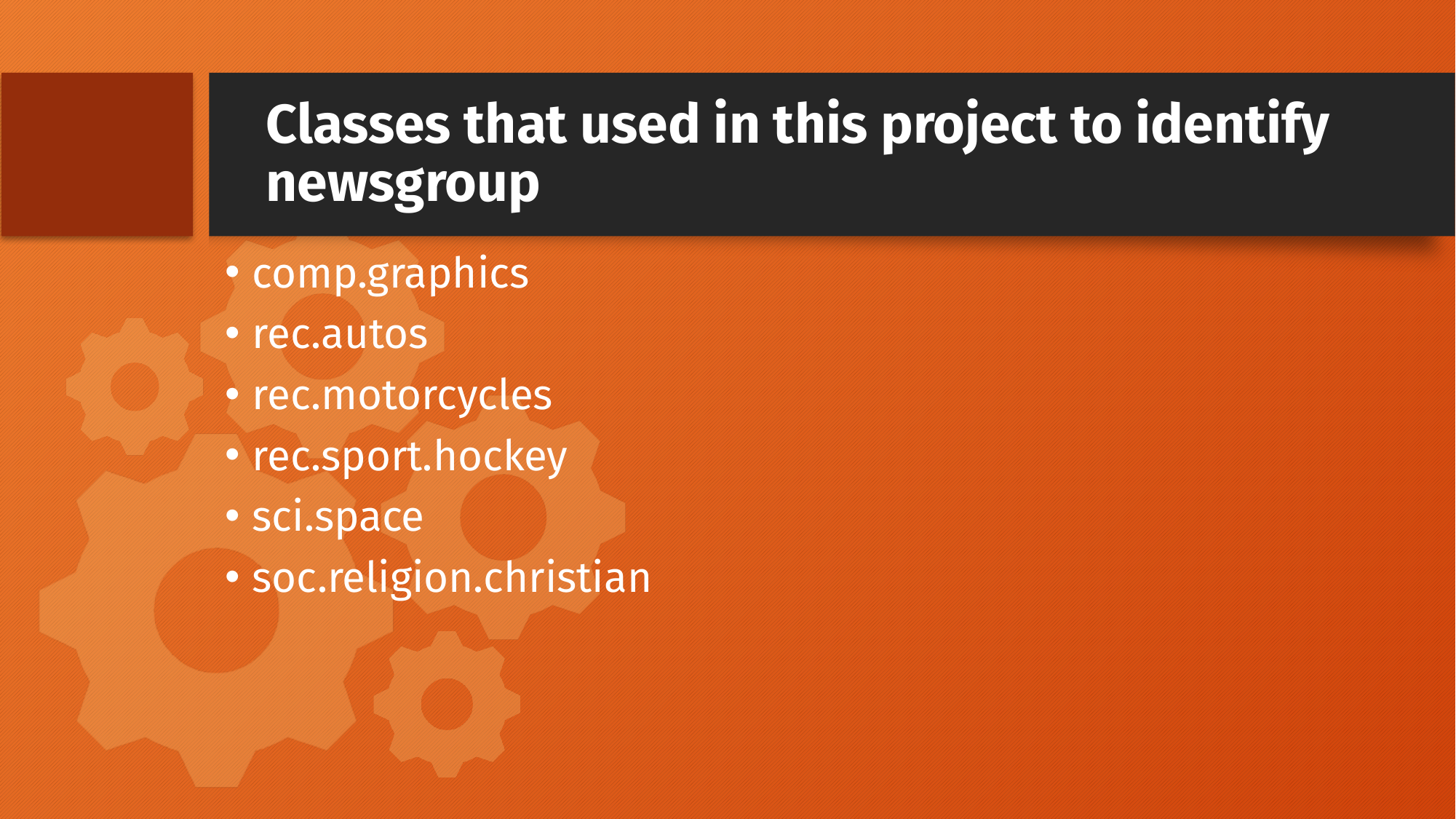

# Classes that used in this project to identify newsgroup
comp.graphics
rec.autos
rec.motorcycles
rec.sport.hockey
sci.space
soc.religion.christian